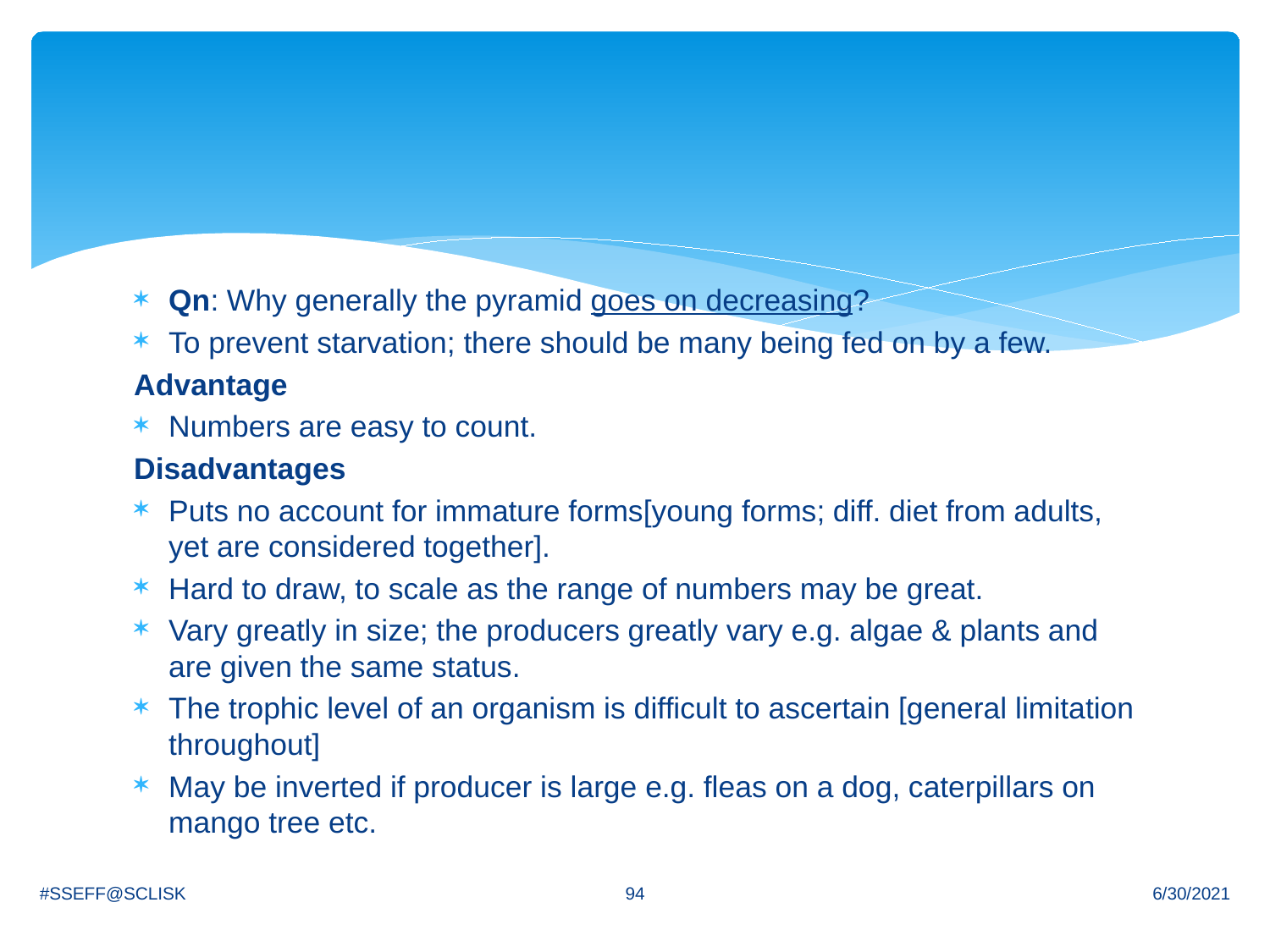

#
Qn: Why generally the pyramid goes on decreasing?
To prevent starvation; there should be many being fed on by a few.
Advantage
Numbers are easy to count.
Disadvantages
Puts no account for immature forms[young forms; diff. diet from adults, yet are considered together].
Hard to draw, to scale as the range of numbers may be great.
Vary greatly in size; the producers greatly vary e.g. algae & plants and are given the same status.
The trophic level of an organism is difficult to ascertain [general limitation throughout]
May be inverted if producer is large e.g. fleas on a dog, caterpillars on mango tree etc.

94
#SSEFF@SCLISK
6/30/2021